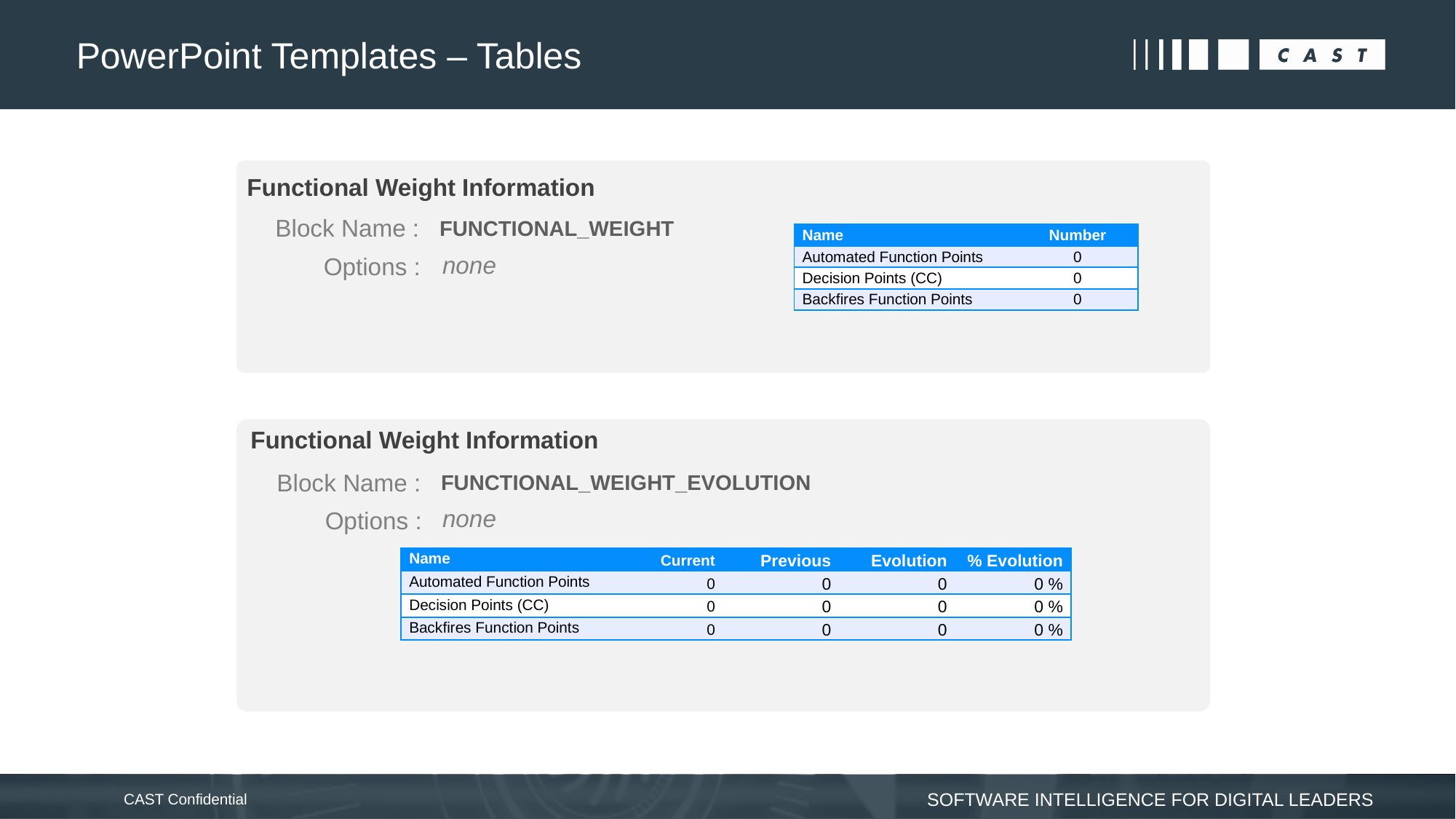

# PowerPoint Templates – Tables

Functional Weight Information
Block Name :
FUNCTIONAL_WEIGHT
none
Options :
| Name | Number |
| --- | --- |
| Automated Function Points | 0 |
| Decision Points (CC) | 0 |
| Backfires Function Points | 0 |
Functional Weight Information

Block Name :
FUNCTIONAL_WEIGHT_EVOLUTION
none
Options :
| Name | Current | Previous | Evolution | % Evolution |
| --- | --- | --- | --- | --- |
| Automated Function Points | 0 | 0 | 0 | 0 % |
| Decision Points (CC) | 0 | 0 | 0 | 0 % |
| Backfires Function Points | 0 | 0 | 0 | 0 % |